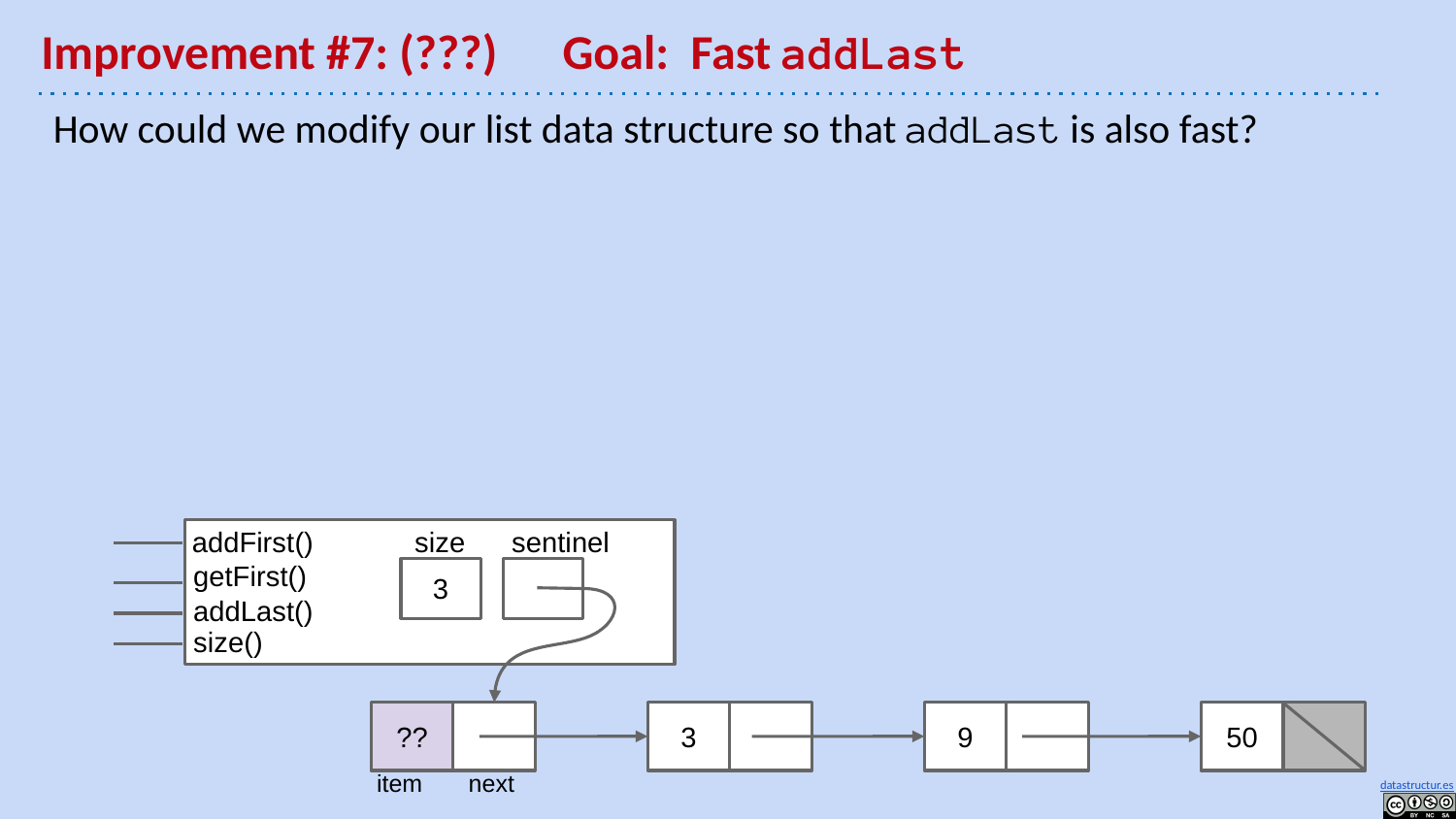

# Improvement #7: (???)      Goal:  Fast addLast
How could we modify our list data structure so that addLast is also fast?
sentinel
size
addFirst()

getFirst()
3

addLast()
size()
??

3

9

50

item
 next